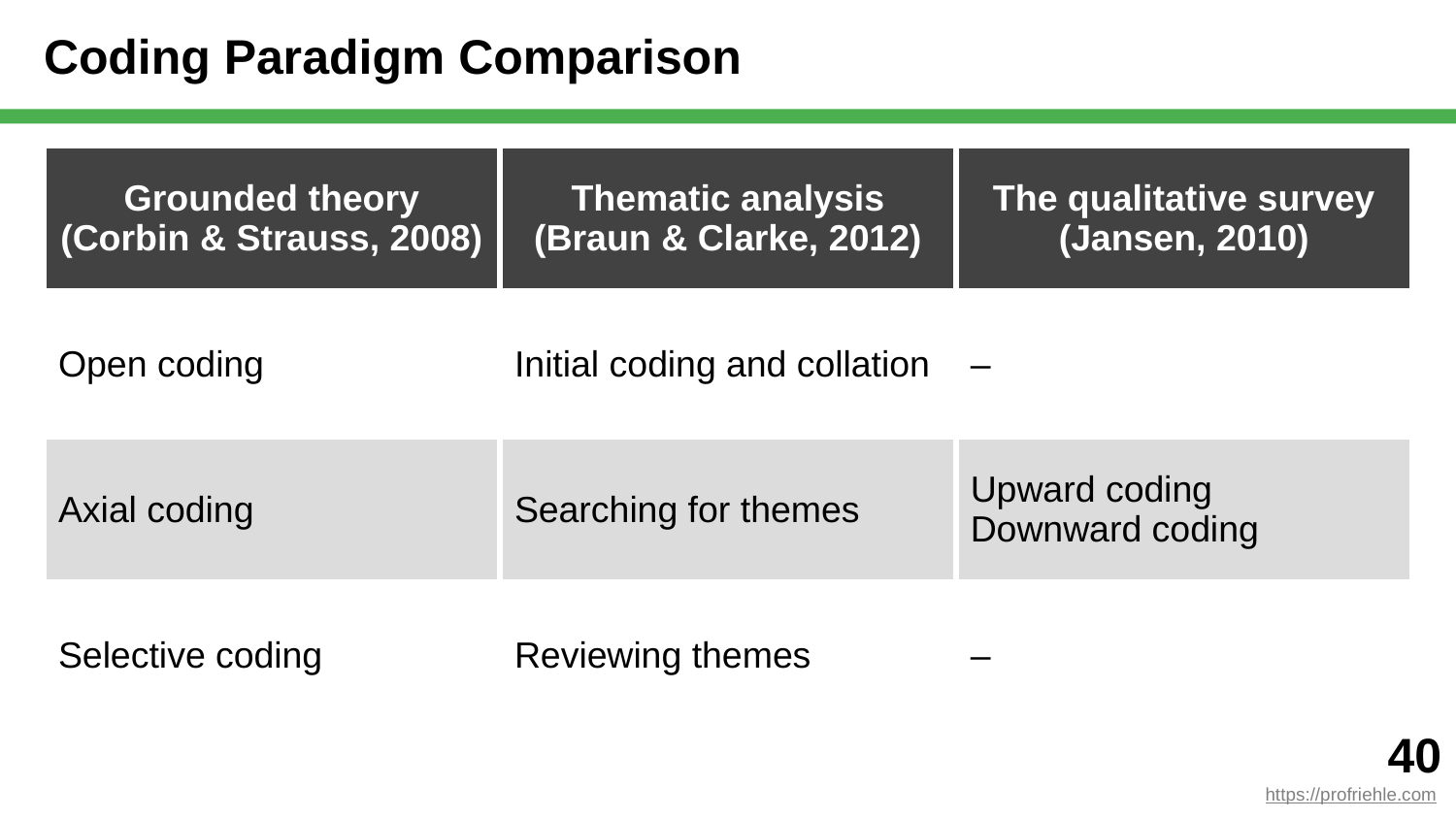

# Coding Paradigm Comparison
| Grounded theory (Corbin & Strauss, 2008) | Thematic analysis (Braun & Clarke, 2012) | The qualitative survey (Jansen, 2010) |
| --- | --- | --- |
| Open coding | Initial coding and collation | – |
| Axial coding | Searching for themes | Upward coding Downward coding |
| Selective coding | Reviewing themes | – |
40
https://profriehle.com